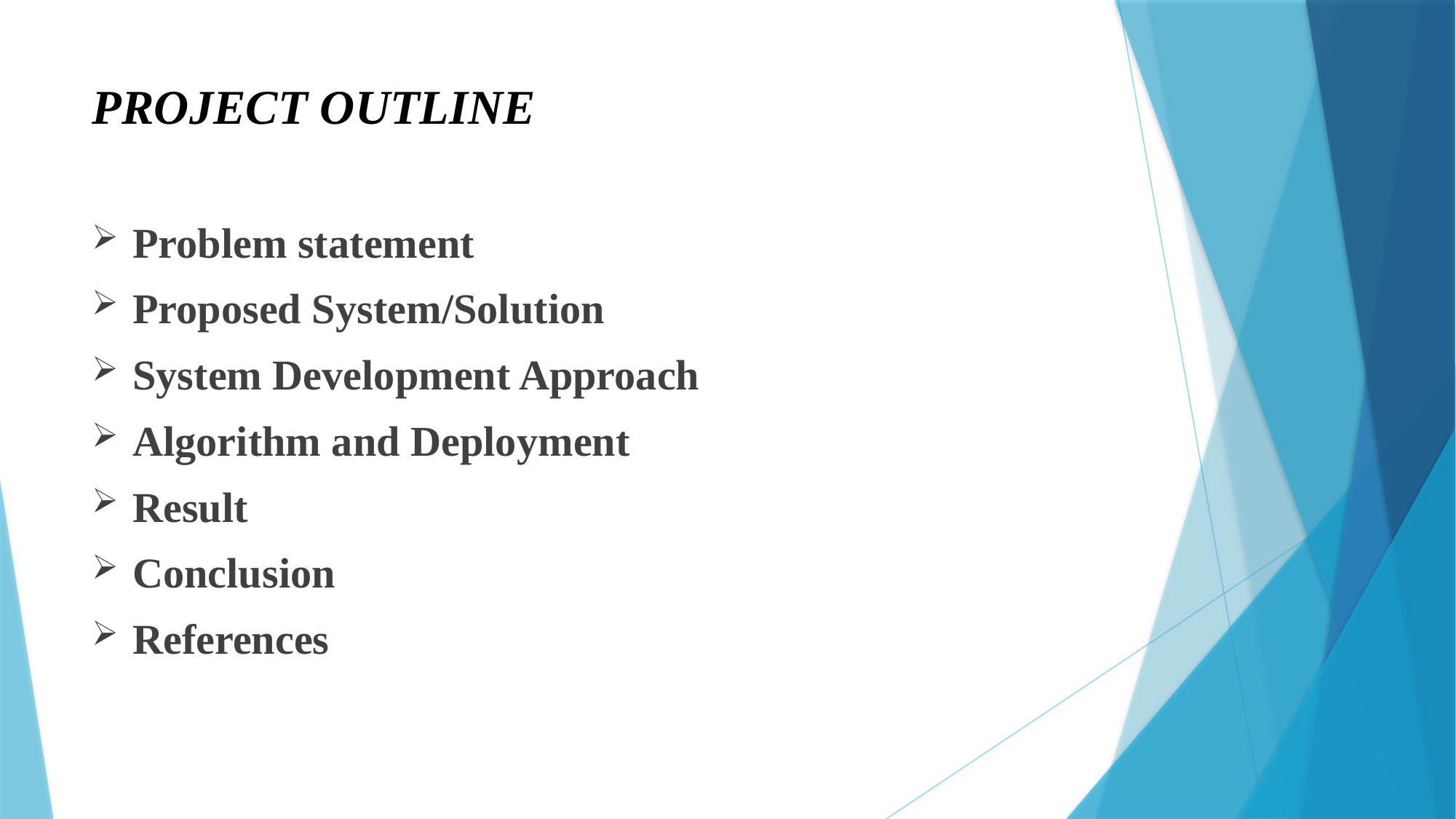

# PROJECT OUTLINE
Problem statement
Proposed System/Solution
System Development Approach
Algorithm and Deployment
Result
Conclusion
References